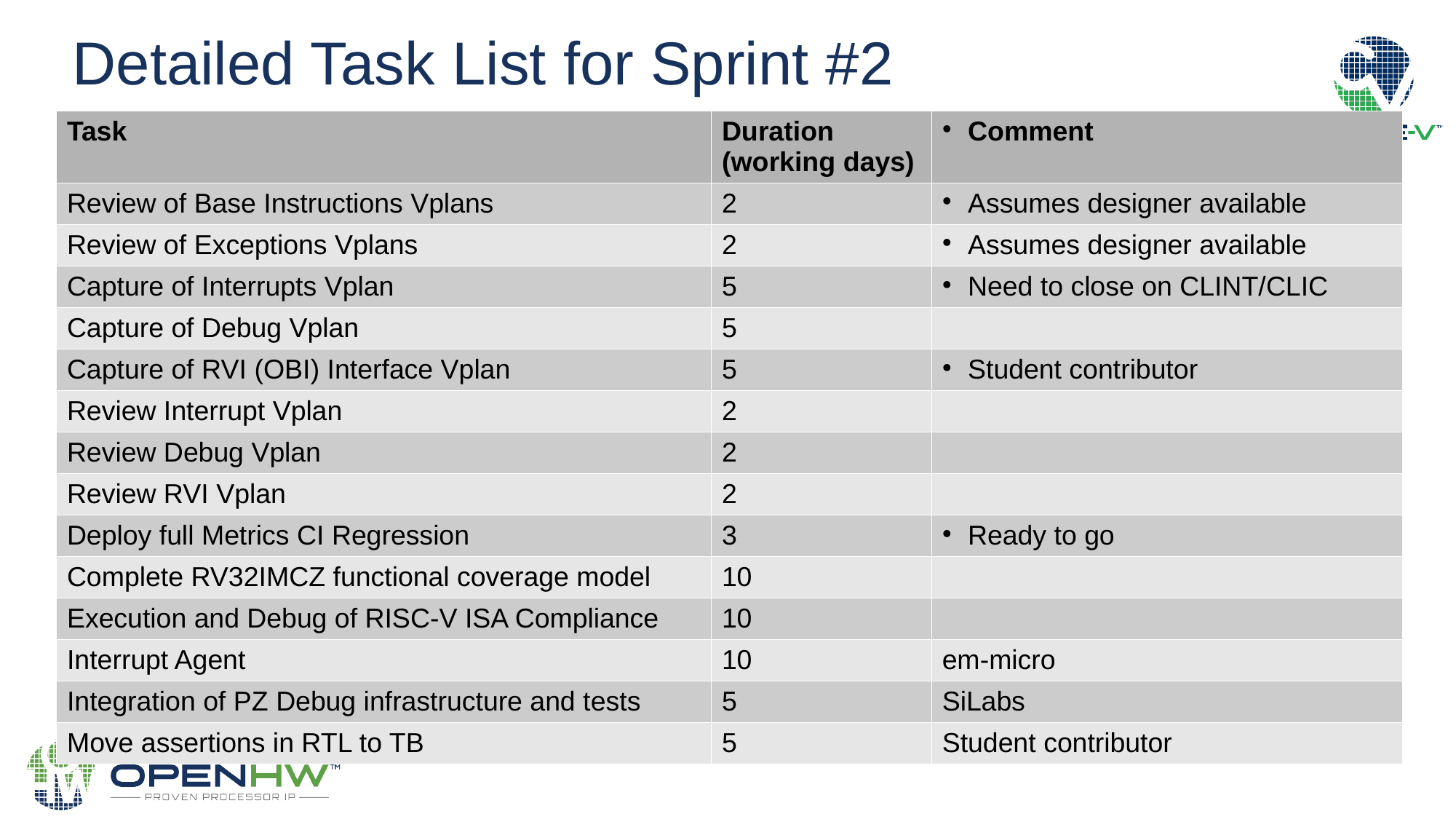

Detailed Task List for Sprint #2
| Task | Duration (working days) | Comment |
| --- | --- | --- |
| Review of Base Instructions Vplans | 2 | Assumes designer available |
| Review of Exceptions Vplans | 2 | Assumes designer available |
| Capture of Interrupts Vplan | 5 | Need to close on CLINT/CLIC |
| Capture of Debug Vplan | 5 |  |
| Capture of RVI (OBI) Interface Vplan | 5 | Student contributor |
| Review Interrupt Vplan | 2 |  |
| Review Debug Vplan | 2 |  |
| Review RVI Vplan | 2 |  |
| Deploy full Metrics CI Regression | 3 | Ready to go |
| Complete RV32IMCZ functional coverage model | 10 |  |
| Execution and Debug of RISC-V ISA Compliance | 10 |  |
| Interrupt Agent | 10 | em-micro |
| Integration of PZ Debug infrastructure and tests | 5 | SiLabs |
| Move assertions in RTL to TB | 5 | Student contributor |